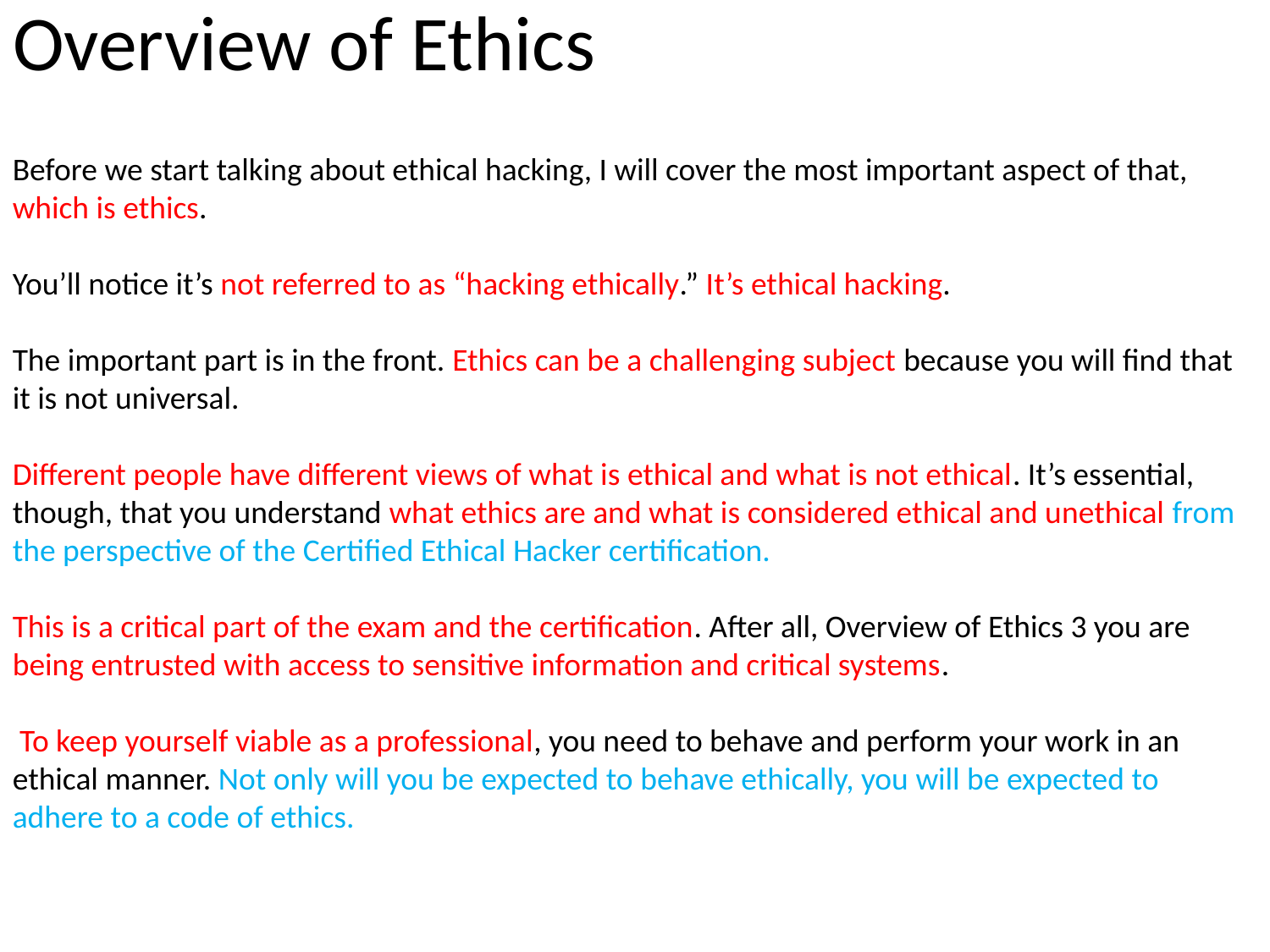

# Overview of Ethics
Before we start talking about ethical hacking, I will cover the most important aspect of that, which is ethics.

You’ll notice it’s not referred to as “hacking ethically.” It’s ethical hacking.

The important part is in the front. Ethics can be a challenging subject because you will find that it is not universal.

Different people have different views of what is ethical and what is not ethical. It’s essential, though, that you understand what ethics are and what is considered ethical and unethical from the perspective of the Certified Ethical Hacker certification.

This is a critical part of the exam and the certification. After all, Overview of Ethics 3 you are being entrusted with access to sensitive information and critical systems.

 To keep yourself viable as a professional, you need to behave and perform your work in an ethical manner. Not only will you be expected to behave ethically, you will be expected to adhere to a code of ethics.